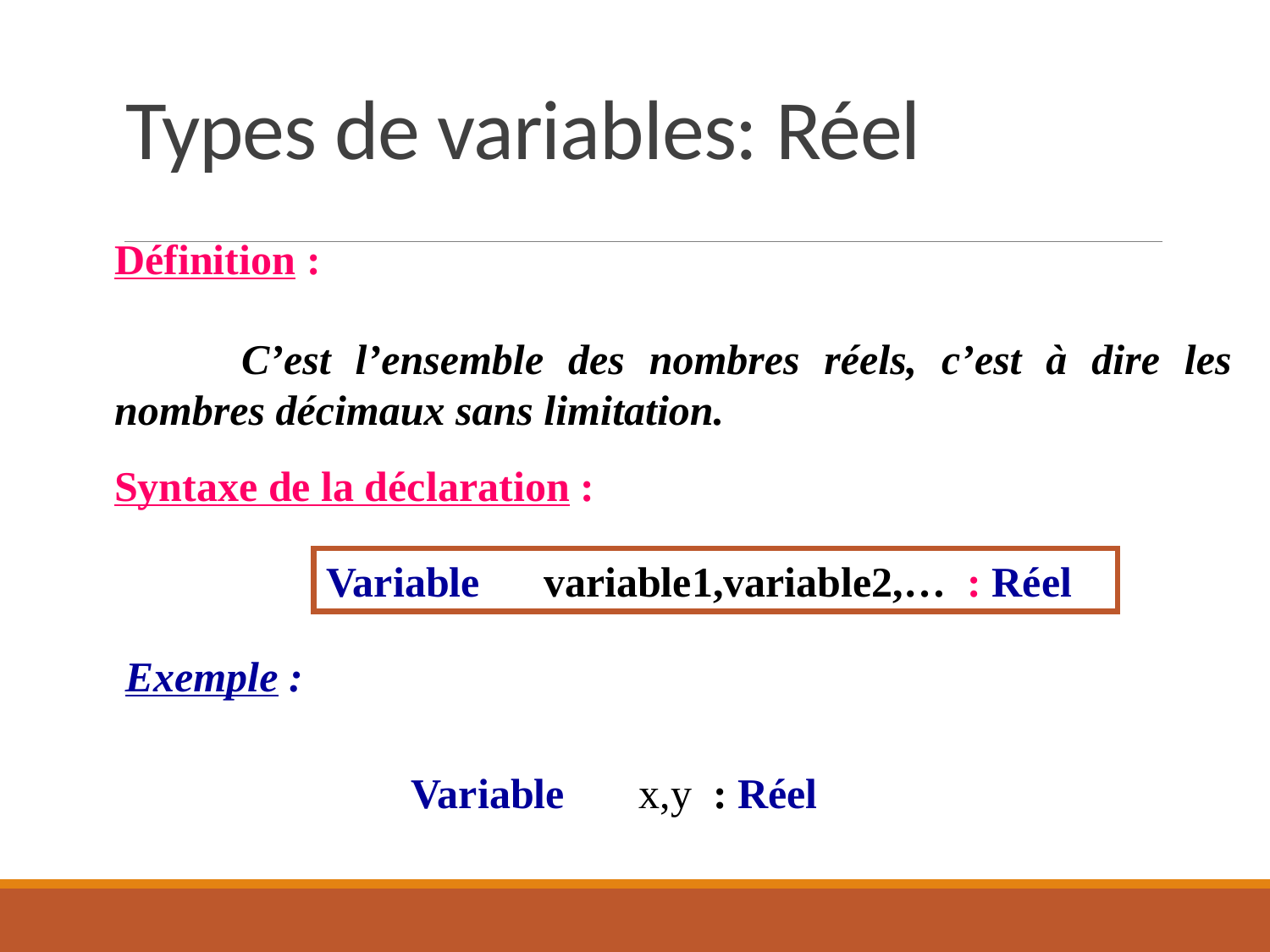

# Types de variables: Réel
Définition :
	C’est l’ensemble des nombres réels, c’est à dire les nombres décimaux sans limitation.
Syntaxe de la déclaration :
Variable      variable1,variable2,…  : Réel
Exemple :
Variable       x,y  : Réel